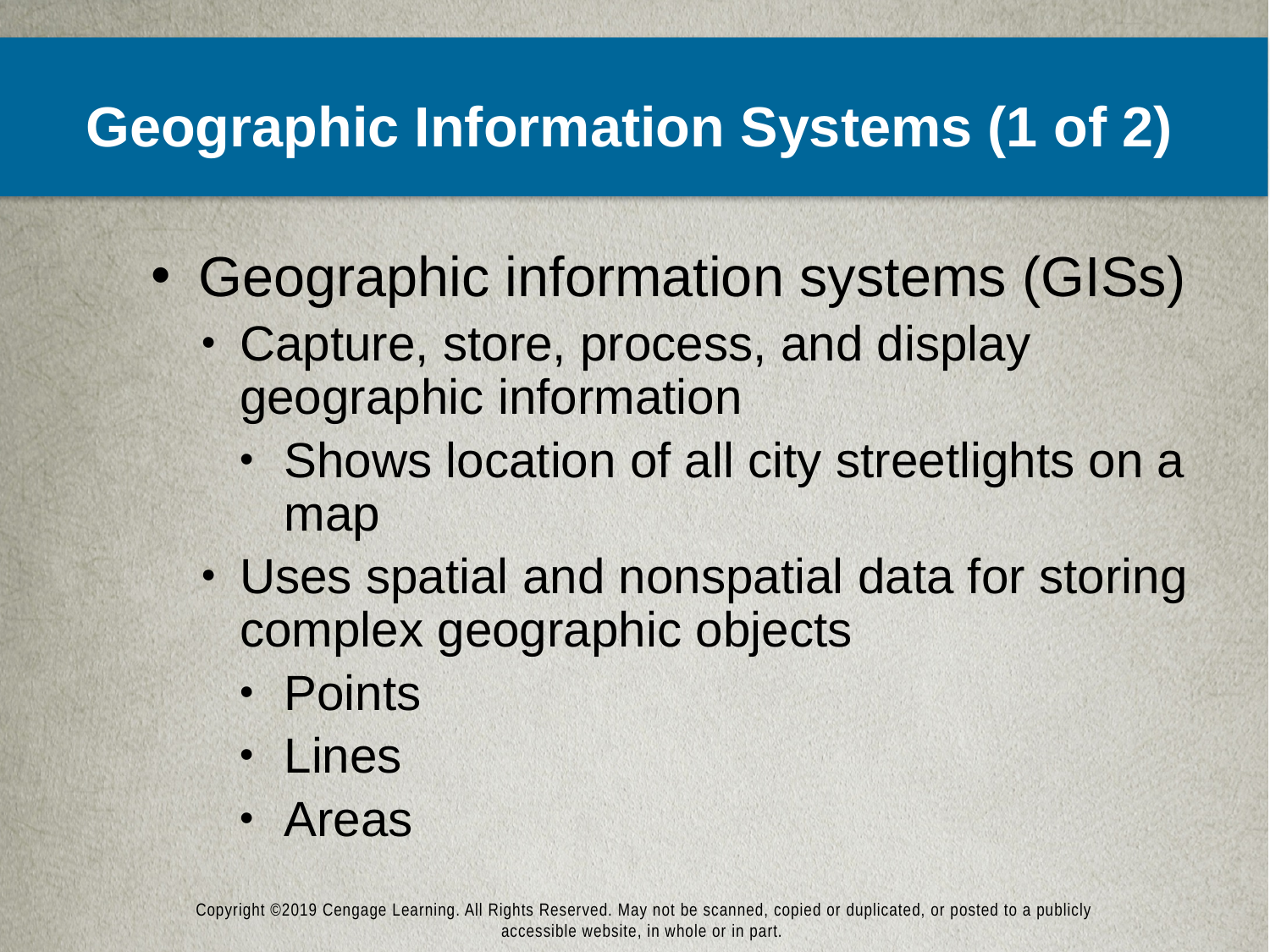

# Geographic Information Systems (1 of 2)
Geographic information systems (GISs)
Capture, store, process, and display geographic information
Shows location of all city streetlights on a map
Uses spatial and nonspatial data for storing complex geographic objects
Points
Lines
Areas